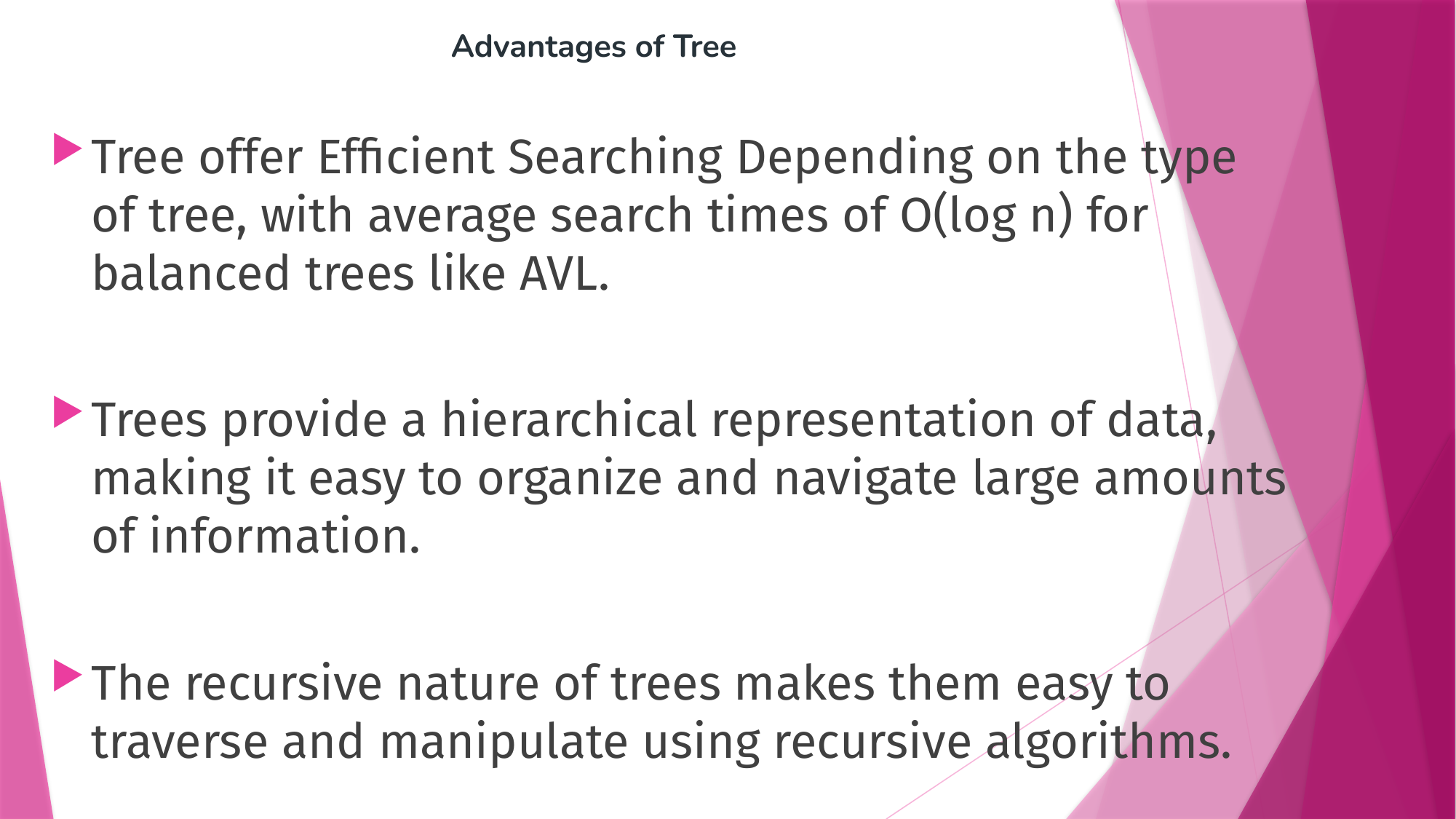

# Advantages of Tree
Tree offer Efficient Searching Depending on the type of tree, with average search times of O(log n) for balanced trees like AVL.

Trees provide a hierarchical representation of data, making it easy to organize and navigate large amounts of information.

The recursive nature of trees makes them easy to traverse and manipulate using recursive algorithms.